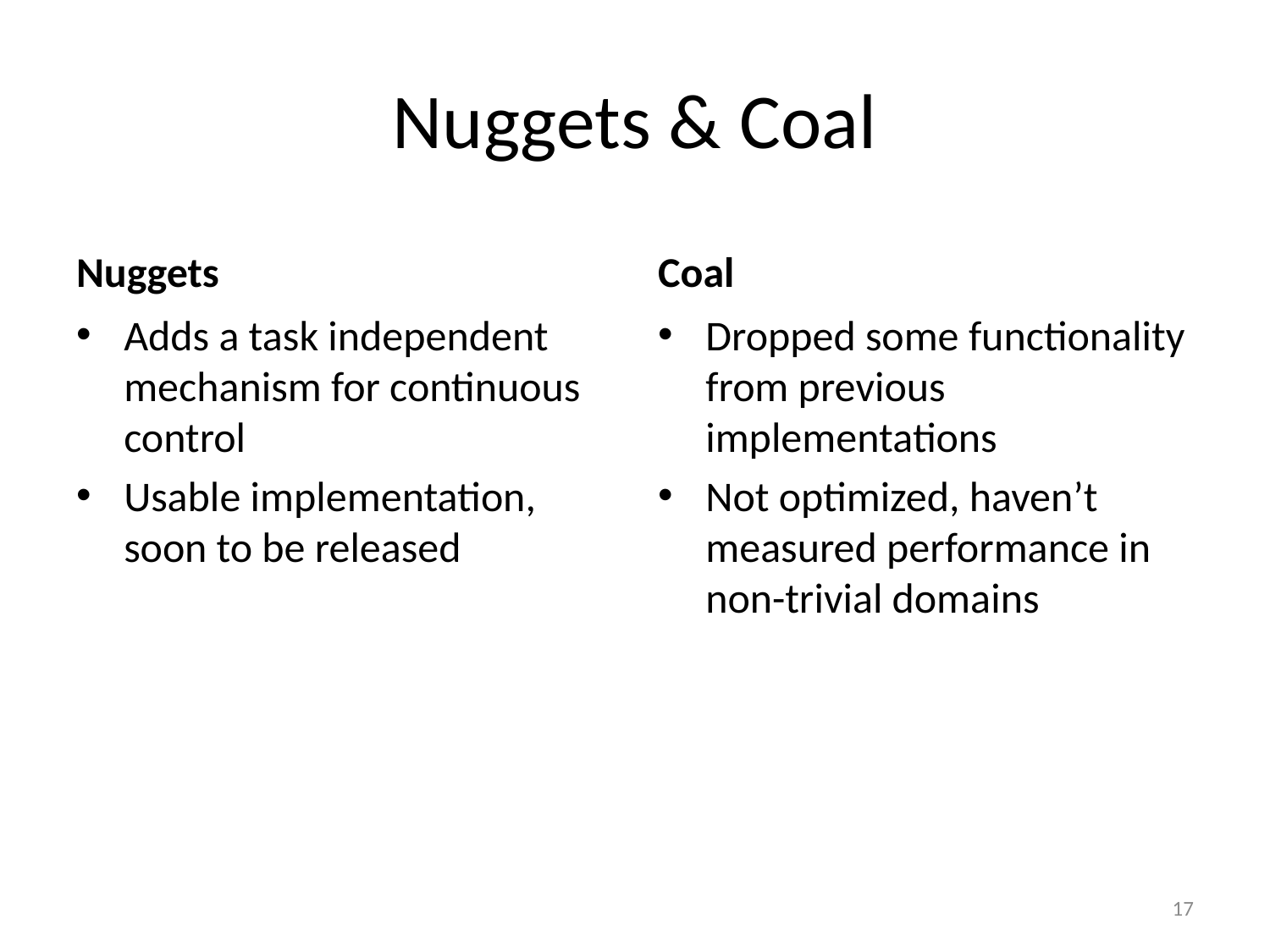

# Nuggets & Coal
Nuggets
Coal
Adds a task independent mechanism for continuous control
Usable implementation, soon to be released
Dropped some functionality from previous implementations
Not optimized, haven’t measured performance in non-trivial domains

17